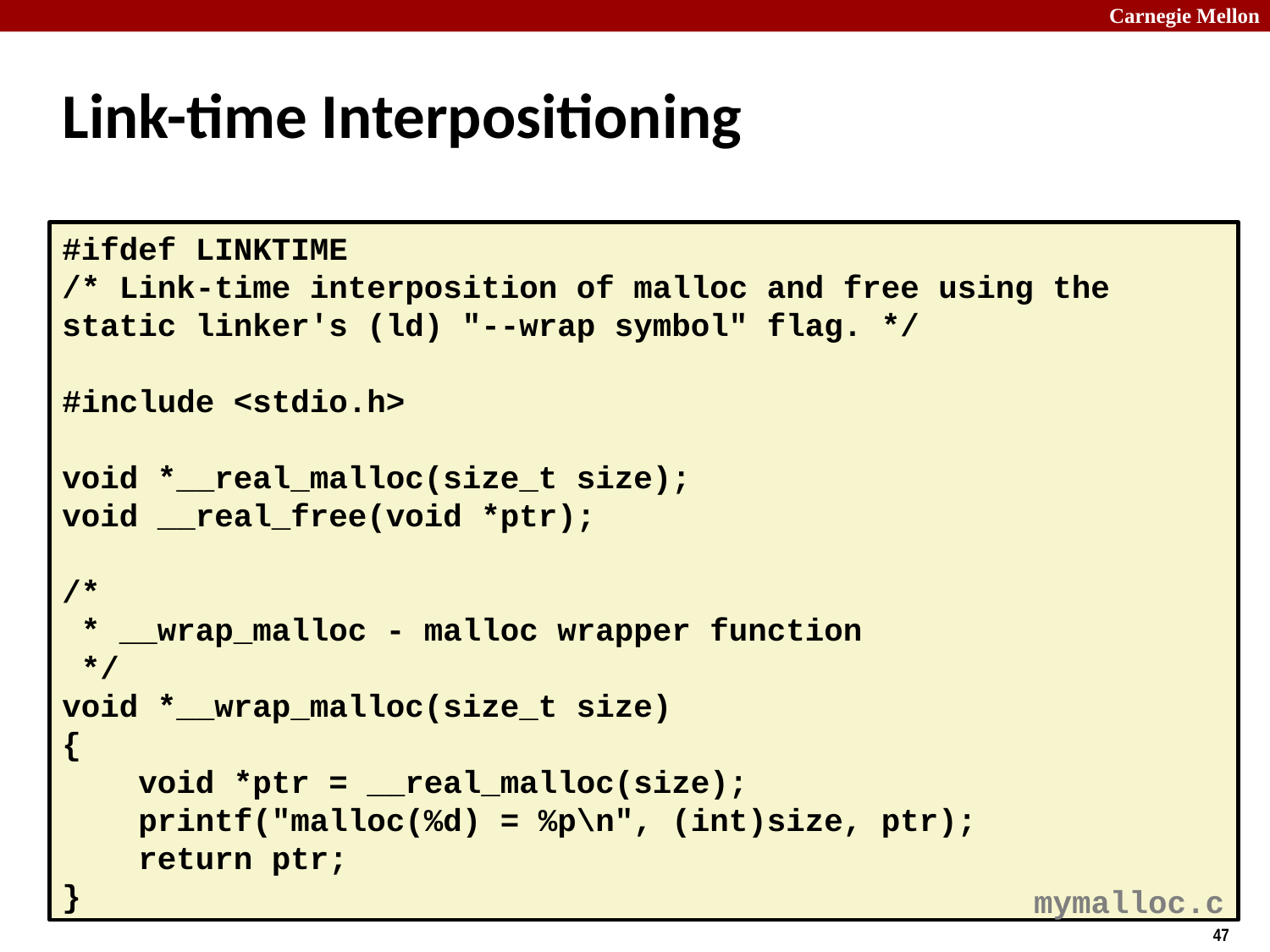

# Link-time Interpositioning
#ifdef LINKTIME
/* Link-time interposition of malloc and free using the static linker's (ld) "--wrap symbol" flag. */

#include <stdio.h>

void *__real_malloc(size_t size);
void __real_free(void *ptr);

/*
 * __wrap_malloc - malloc wrapper function
 */
void *__wrap_malloc(size_t size)
{
    void *ptr = __real_malloc(size);
    printf("malloc(%d) = %p\n", (int)size, ptr);
    return ptr;
}
mymalloc.c